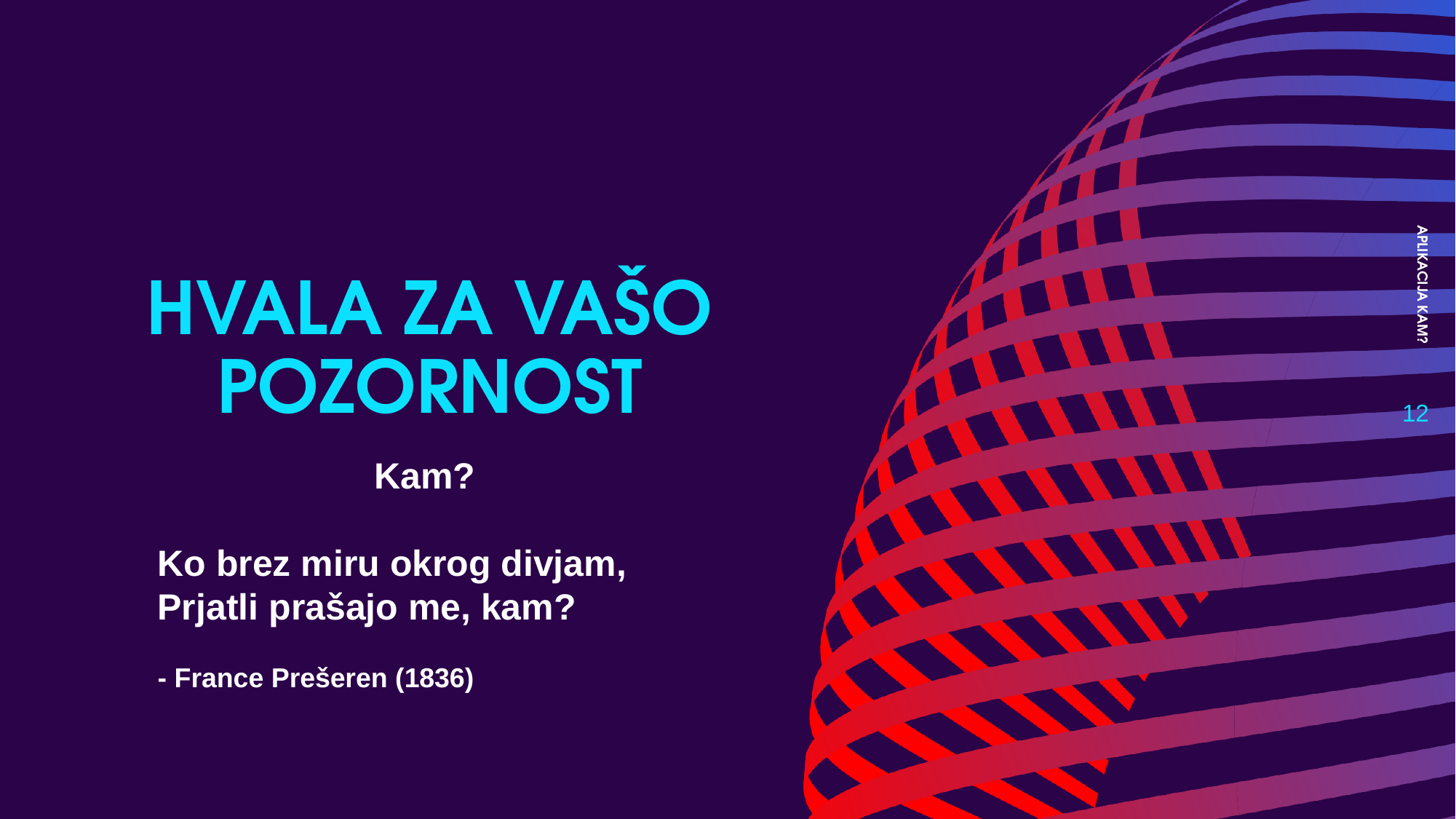

# HVALA ZA VAŠO POZORNOST
APLIKACIJA KAM?
12
Kam?

Ko brez miru okrog divjam, Prjatli prašajo me, kam?

- France Prešeren (1836)